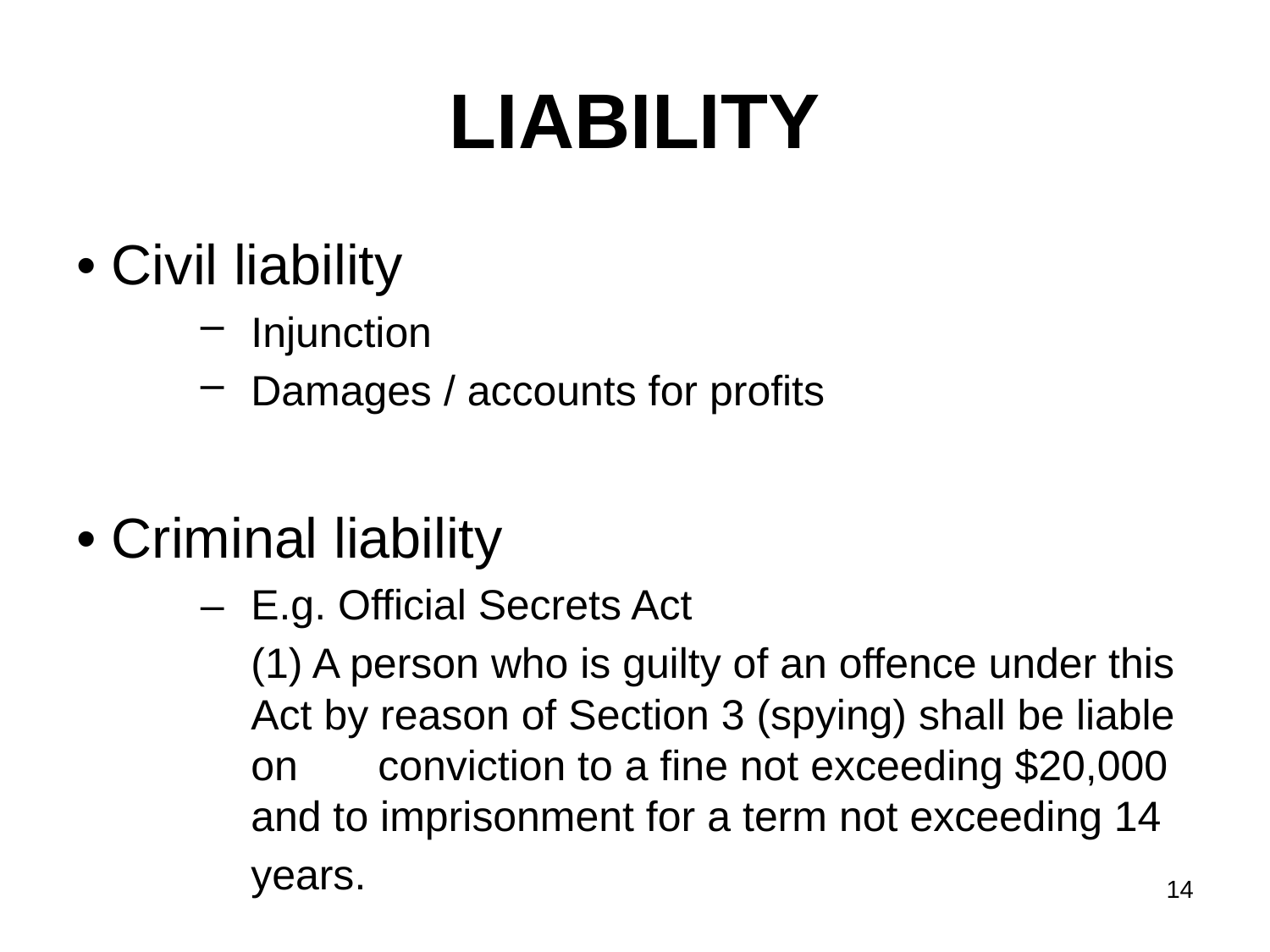

# LIABILITY
• Civil liability
Injunction
Damages / accounts for profits

• Criminal liability
– 	E.g. Official Secrets Act
	(1) A person who is guilty of an offence under this Act by reason of Section 3 (spying) shall be liable on 	conviction to a fine not exceeding $20,000 and to imprisonment for a term not exceeding 14 years.

14